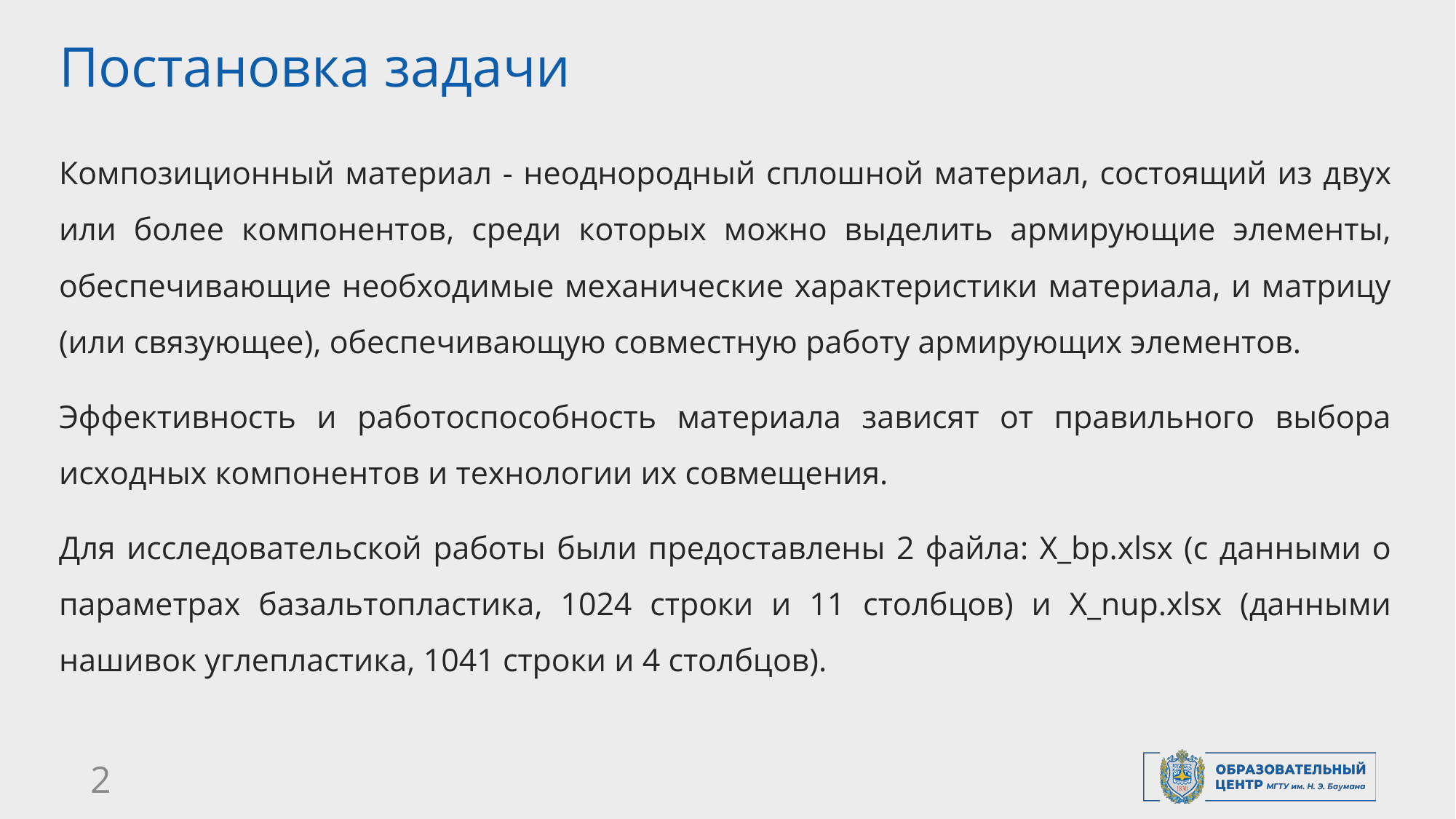

# Постановка задачи
Композиционный материал - неоднородный сплошной материал, состоящий из двух или более компонентов, среди которых можно выделить армирующие элементы, обеспечивающие необходимые механические характеристики материала, и матрицу (или связующее), обеспечивающую совместную работу армирующих элементов.
Эффективность и работоспособность материала зависят от правильного выбора исходных компонентов и технологии их совмещения.
Для исследовательской работы были предоставлены 2 файла: X_bp.xlsx (с данными о параметрах базальтопластика, 1024 строки и 11 столбцов) и X_nup.xlsx (данными нашивок углепластика, 1041 строки и 4 столбцов).
2